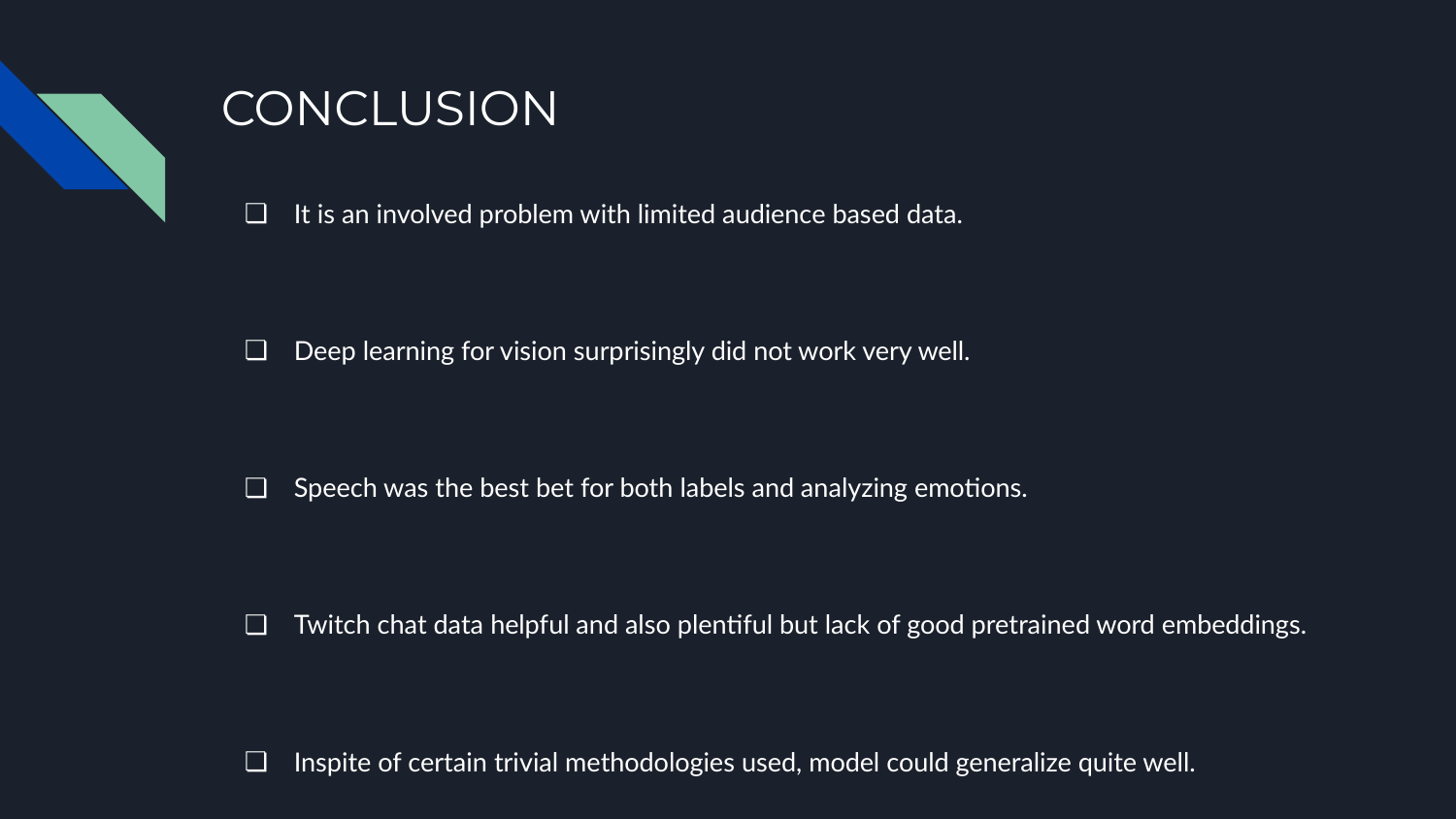

# CONCLUSION
It is an involved problem with limited audience based data.

Deep learning for vision surprisingly did not work very well.

Speech was the best bet for both labels and analyzing emotions.

Twitch chat data helpful and also plentiful but lack of good pretrained word embeddings.

Inspite of certain trivial methodologies used, model could generalize quite well.